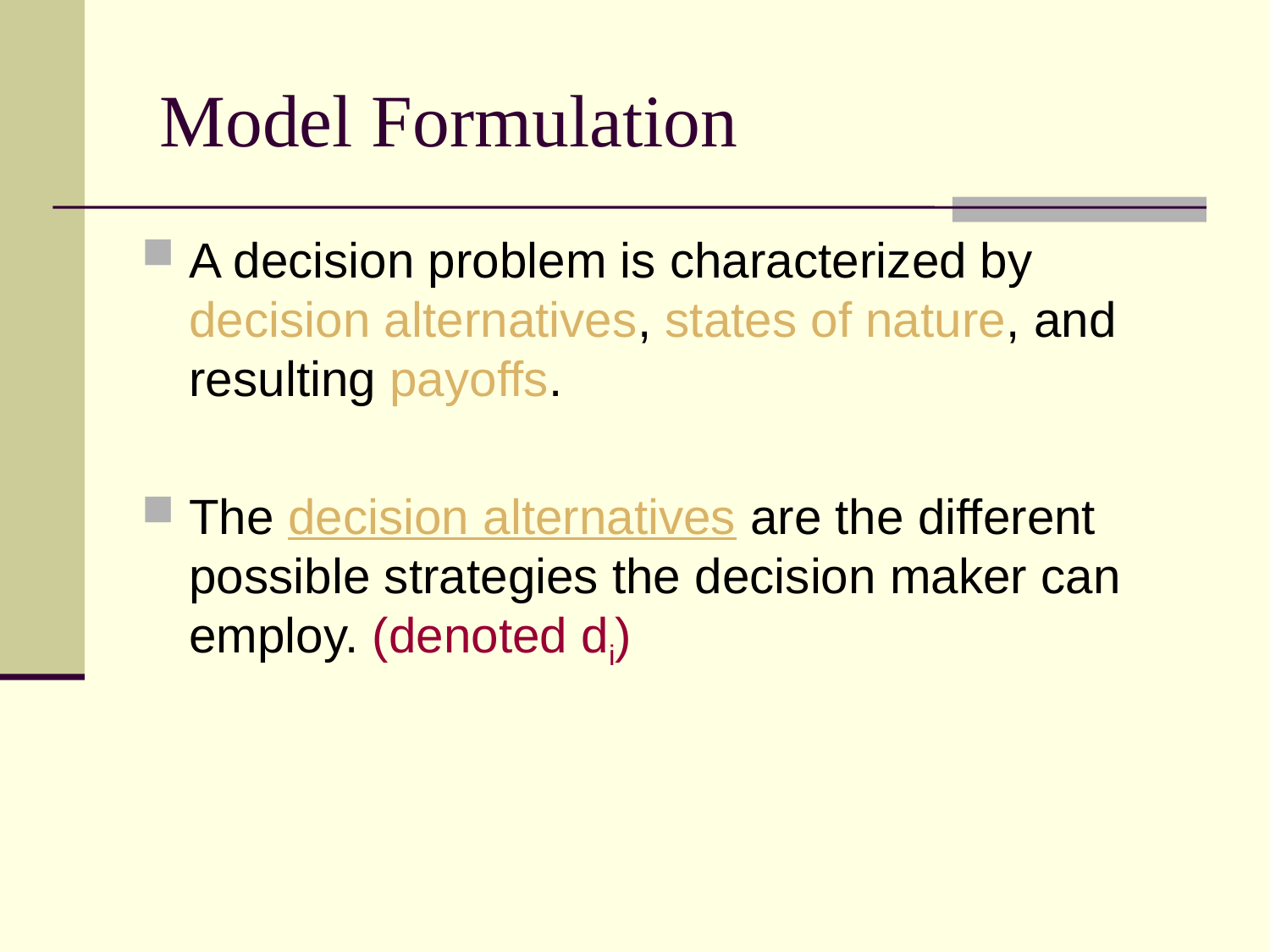

# Model Formulation
A decision problem is characterized by decision alternatives, states of nature, and resulting payoffs.

The decision alternatives are the different possible strategies the decision maker can employ. (denoted di)